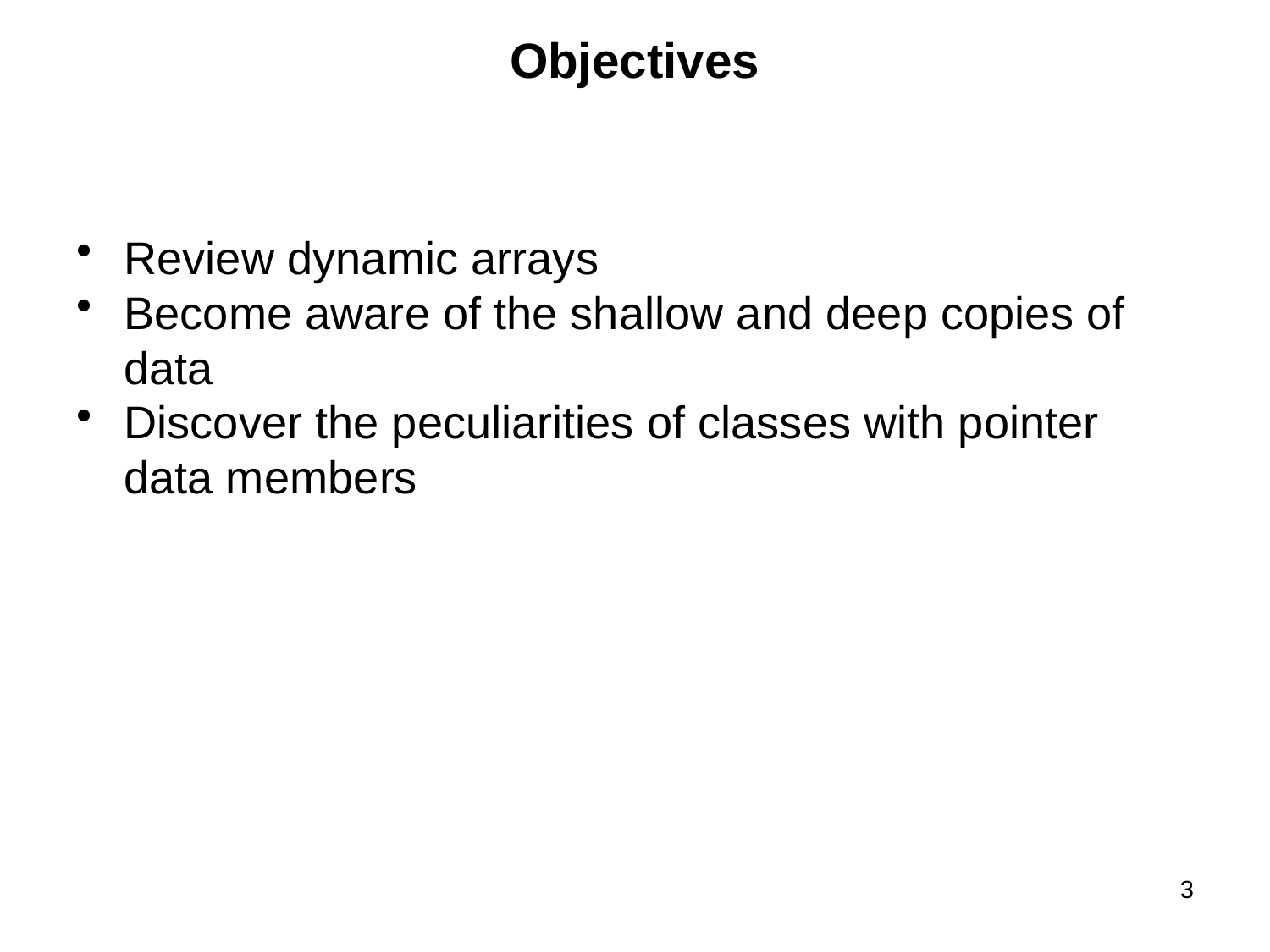

# Objectives
Review dynamic arrays
Become aware of the shallow and deep copies of data
Discover the peculiarities of classes with pointer data members
3